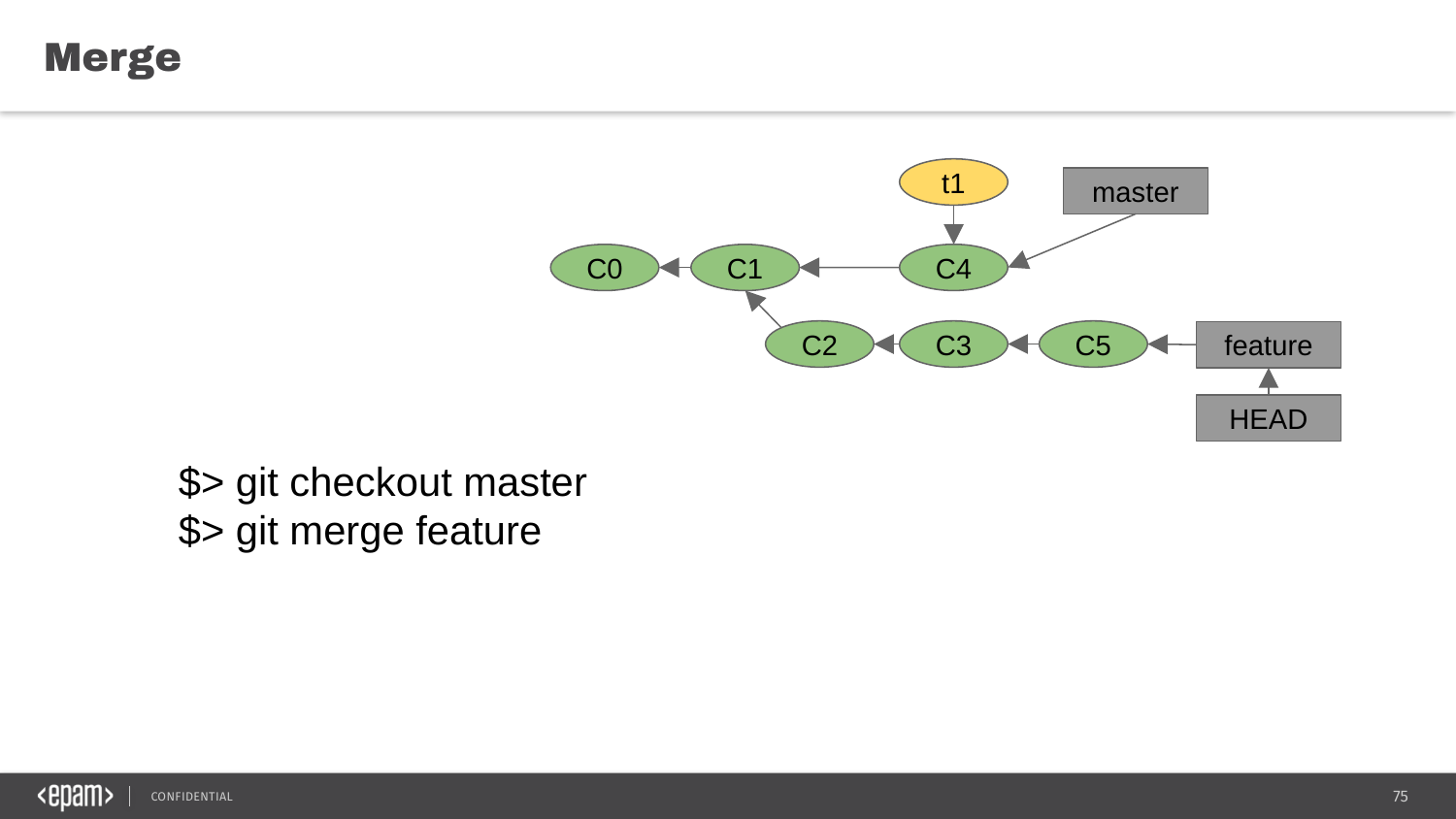

Merge
t1
master
С4
С0
С1
С2
С3
С5
feature
HEAD
$> git checkout master
$> git merge feature